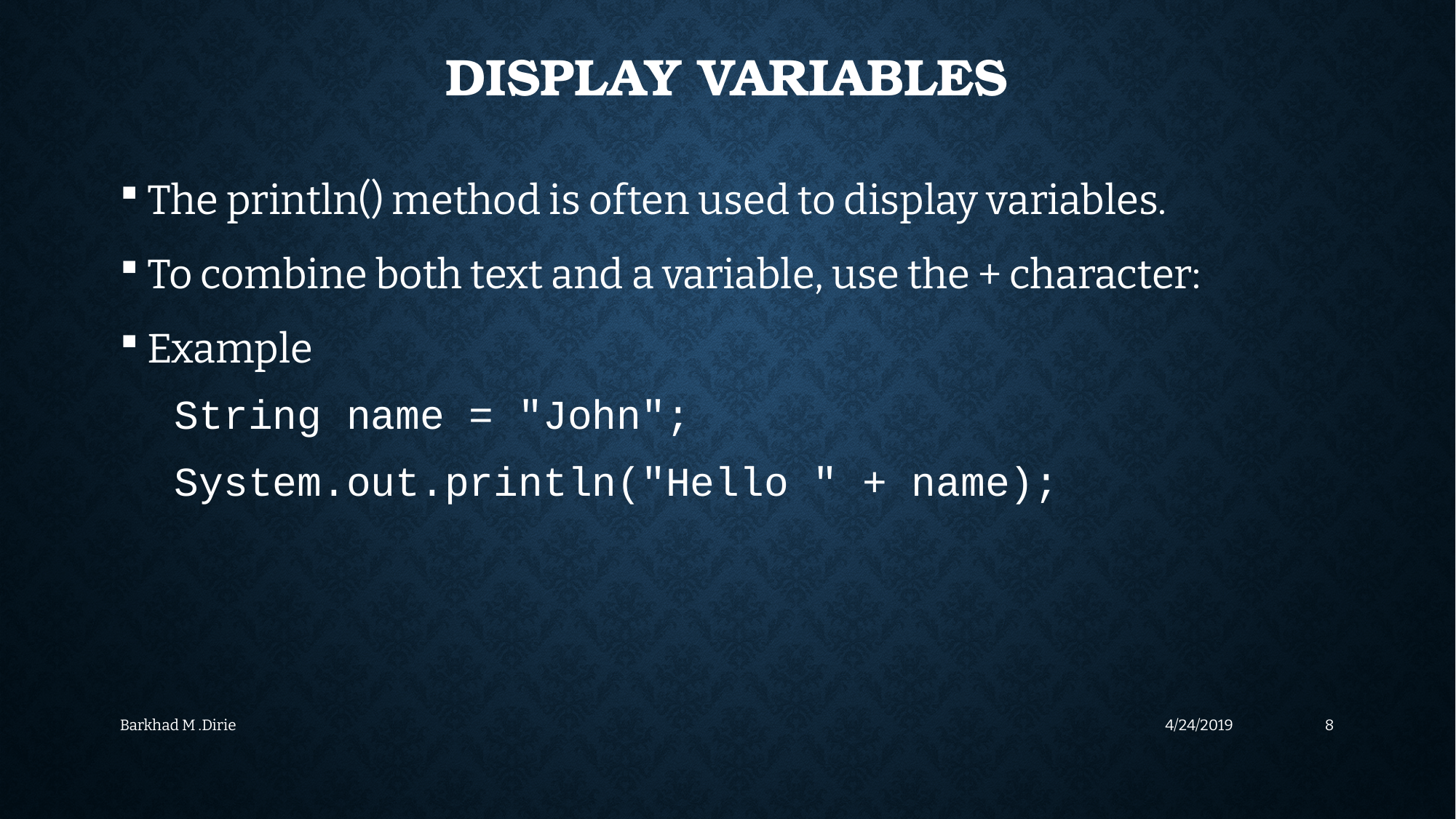

# Display Variables
The println() method is often used to display variables.
To combine both text and a variable, use the + character:
Example
String name = "John";
System.out.println("Hello " + name);
Barkhad M .Dirie
4/24/2019
8